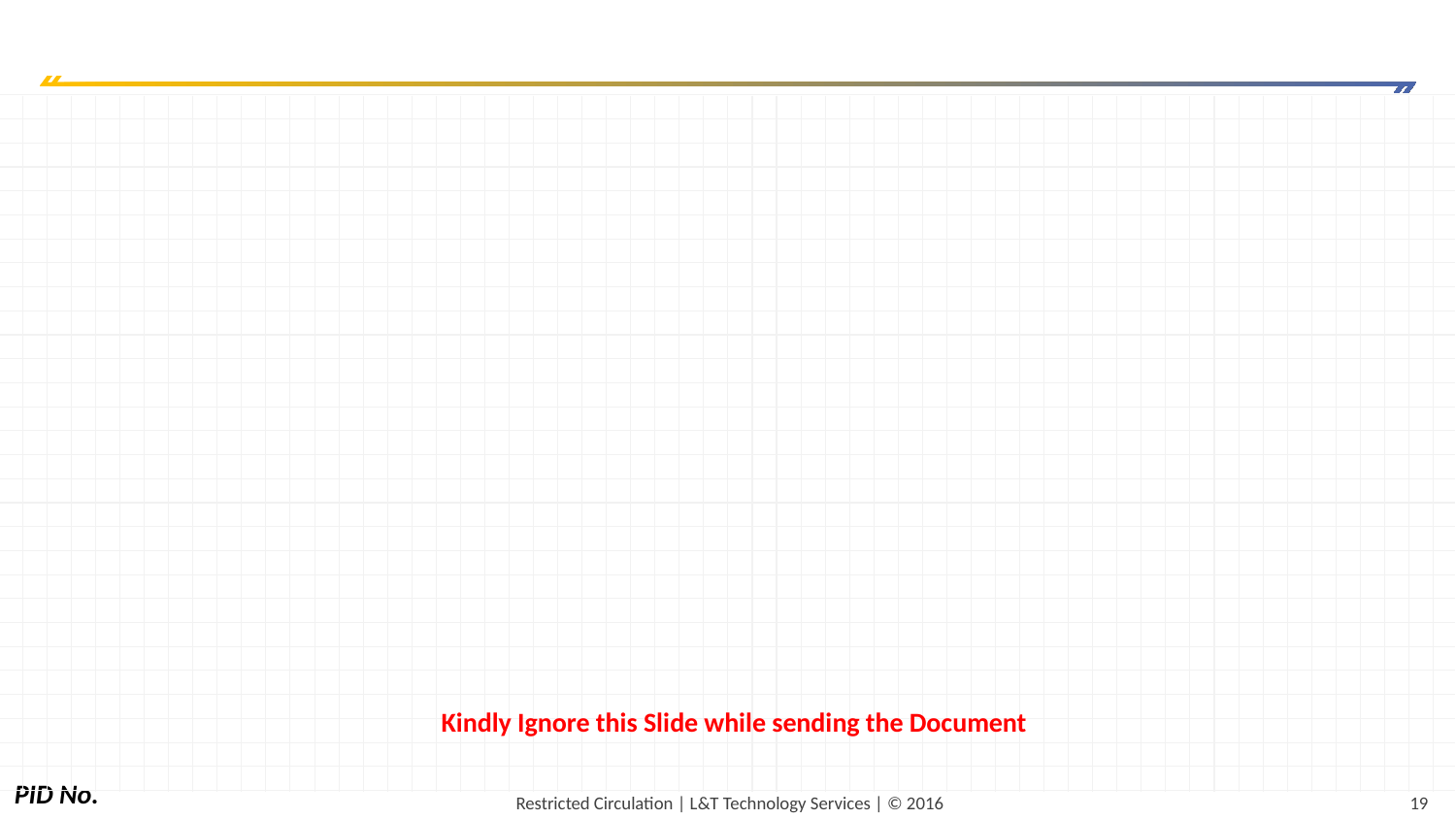

#

Kindly Ignore this Slide while sending the Document